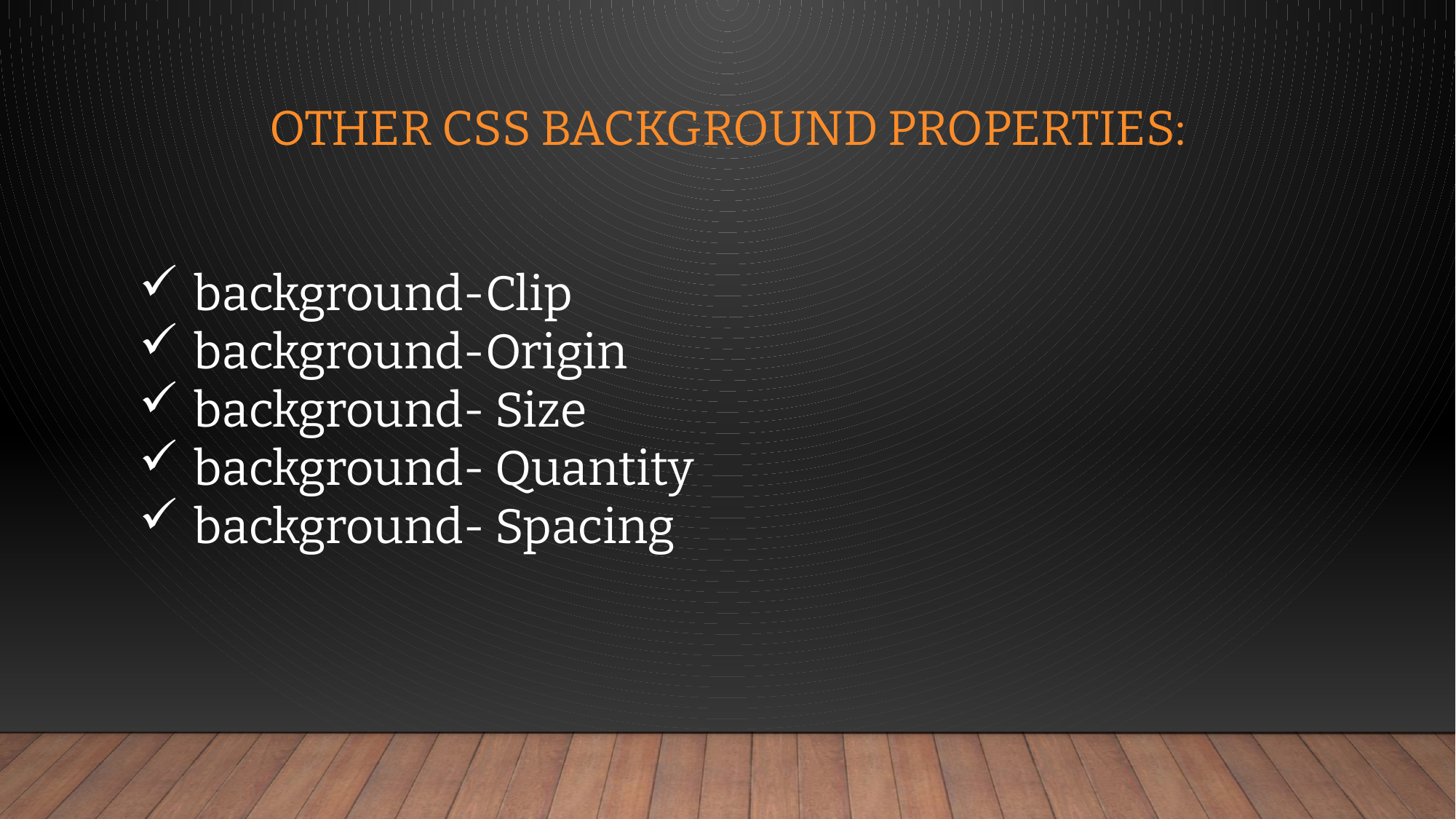

# Other CSS background properties:

background-Clip
background-Origin
background- Size
background- Quantity
background- Spacing